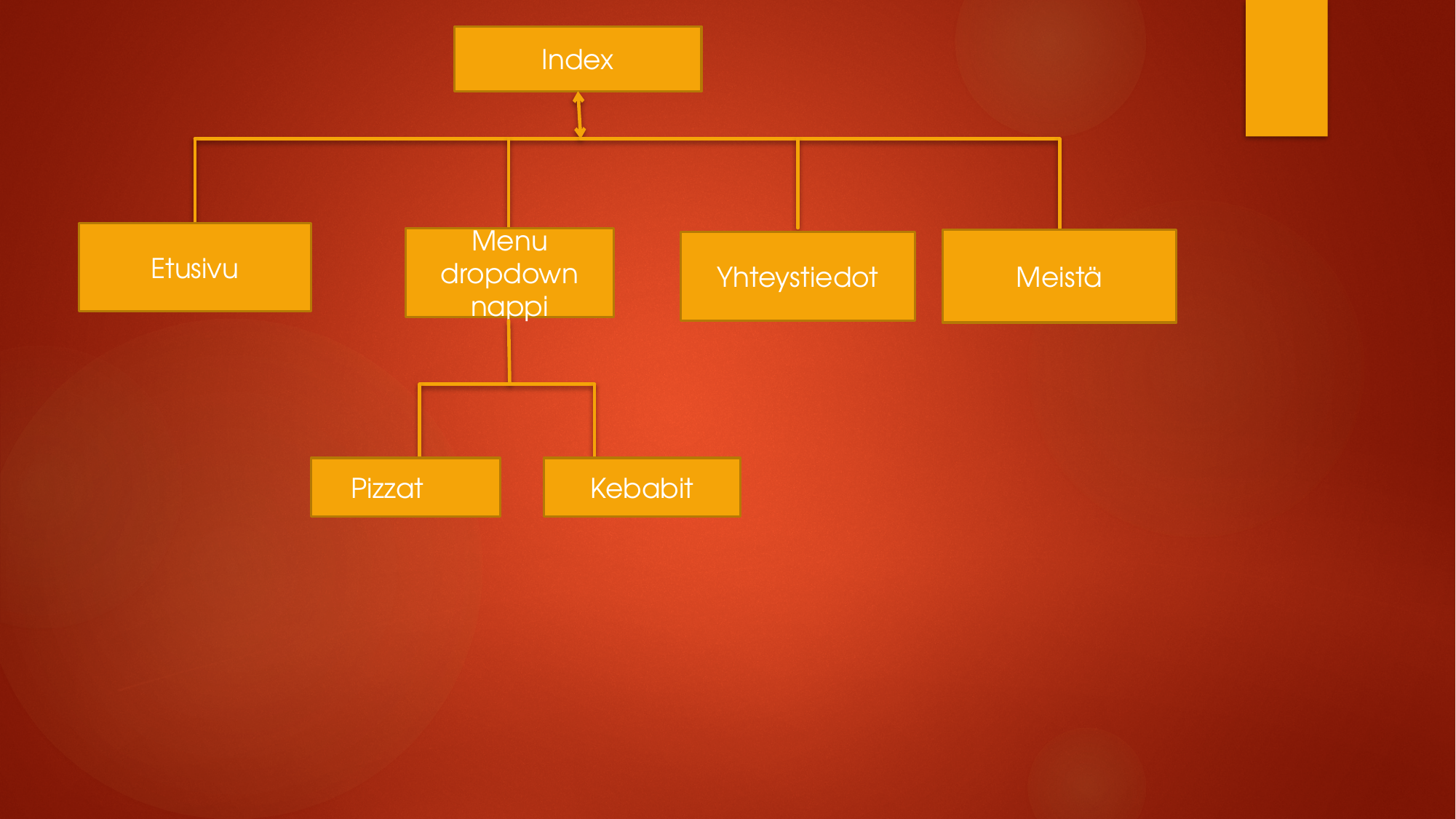

Index
Etusivu
Menu dropdown nappi
Meistä
Yhteystiedot
Pizzat
Kebabit